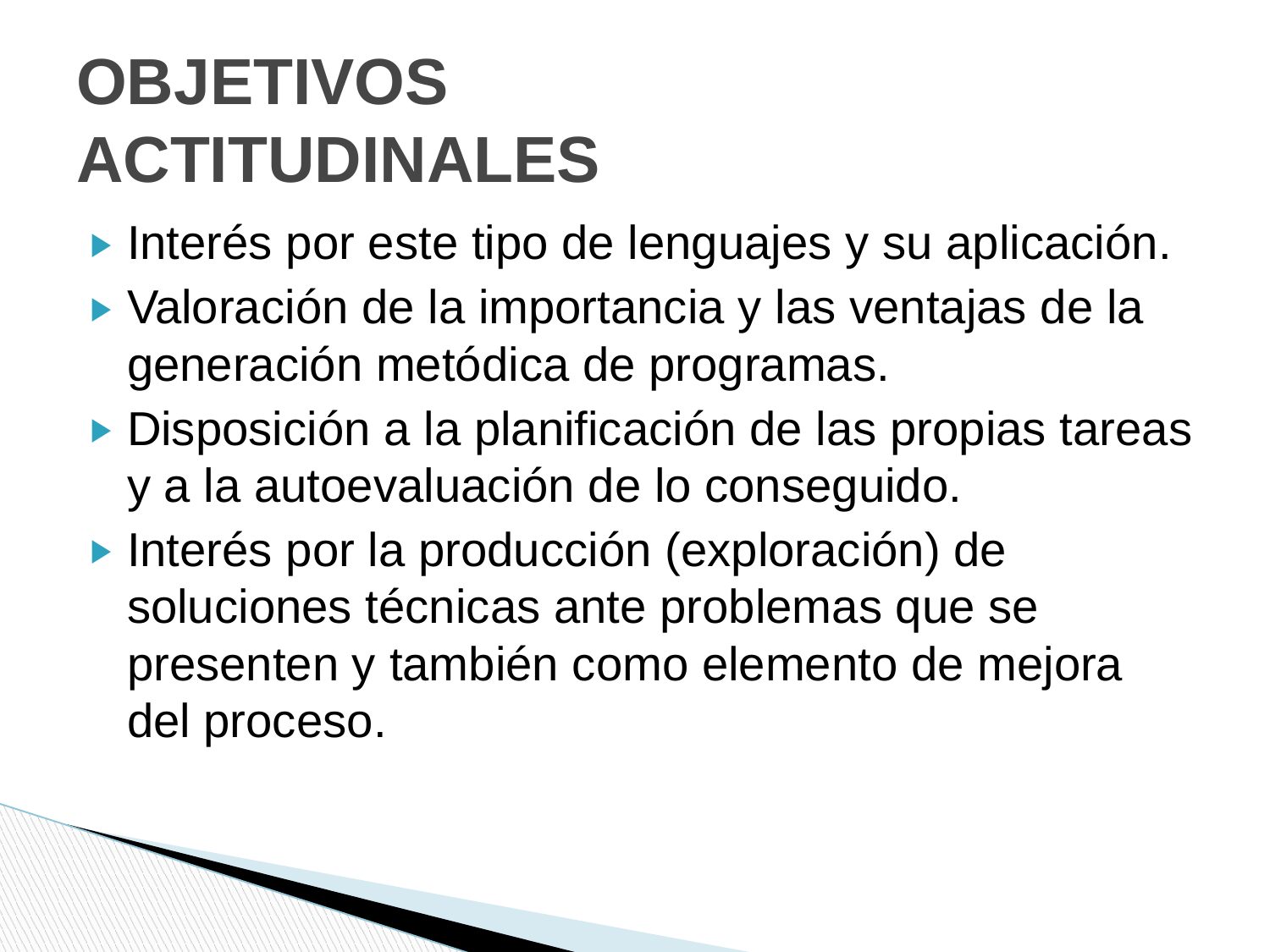

# OBJETIVOS ACTITUDINALES
Interés por este tipo de lenguajes y su aplicación.
Valoración de la importancia y las ventajas de la generación metódica de programas.
Disposición a la planificación de las propias tareas y a la autoevaluación de lo conseguido.
Interés por la producción (exploración) de soluciones técnicas ante problemas que se presenten y también como elemento de mejora del proceso.